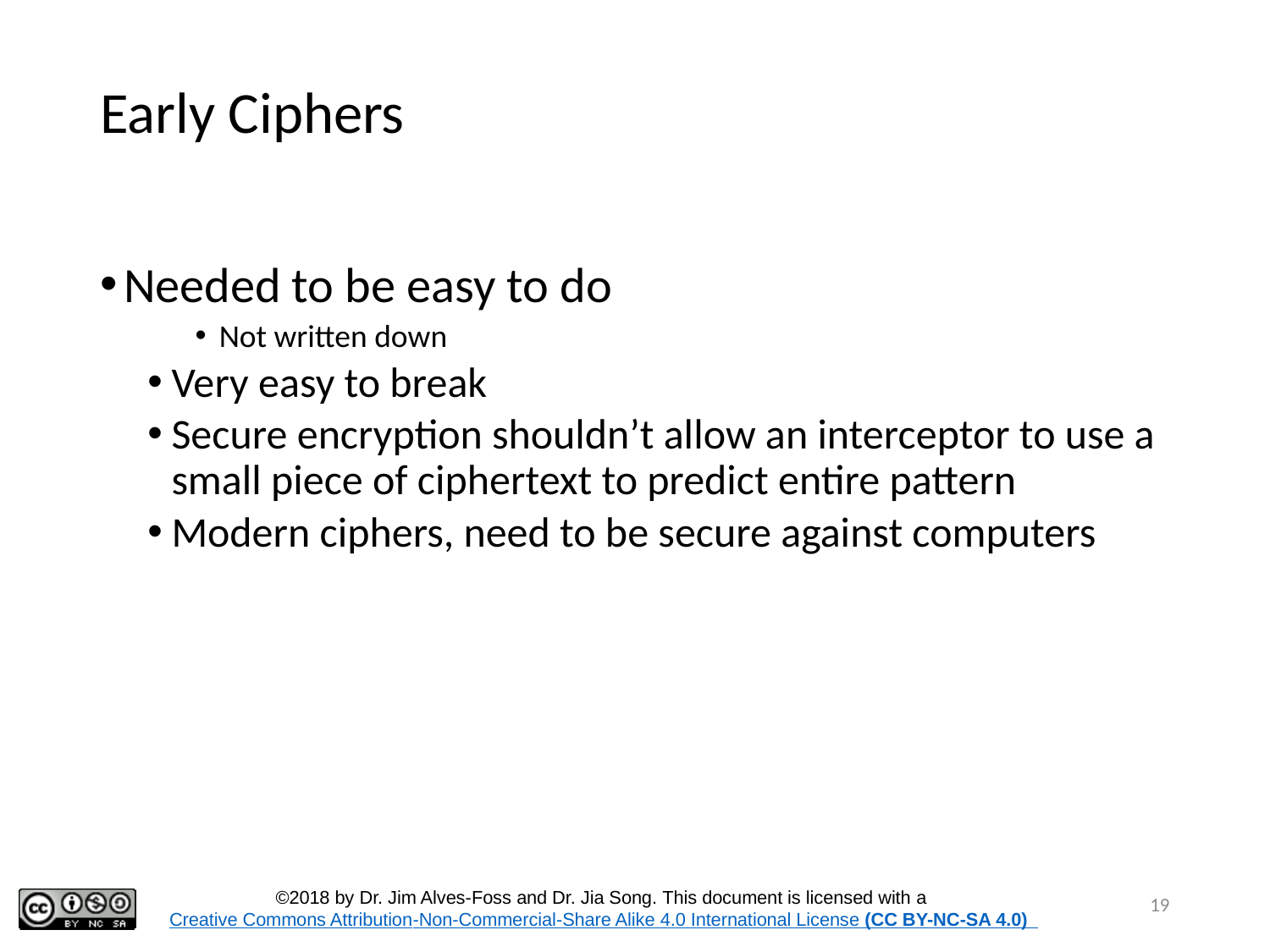

# Early Ciphers
Needed to be easy to do
Not written down
Very easy to break
Secure encryption shouldn’t allow an interceptor to use a small piece of ciphertext to predict entire pattern
Modern ciphers, need to be secure against computers

19